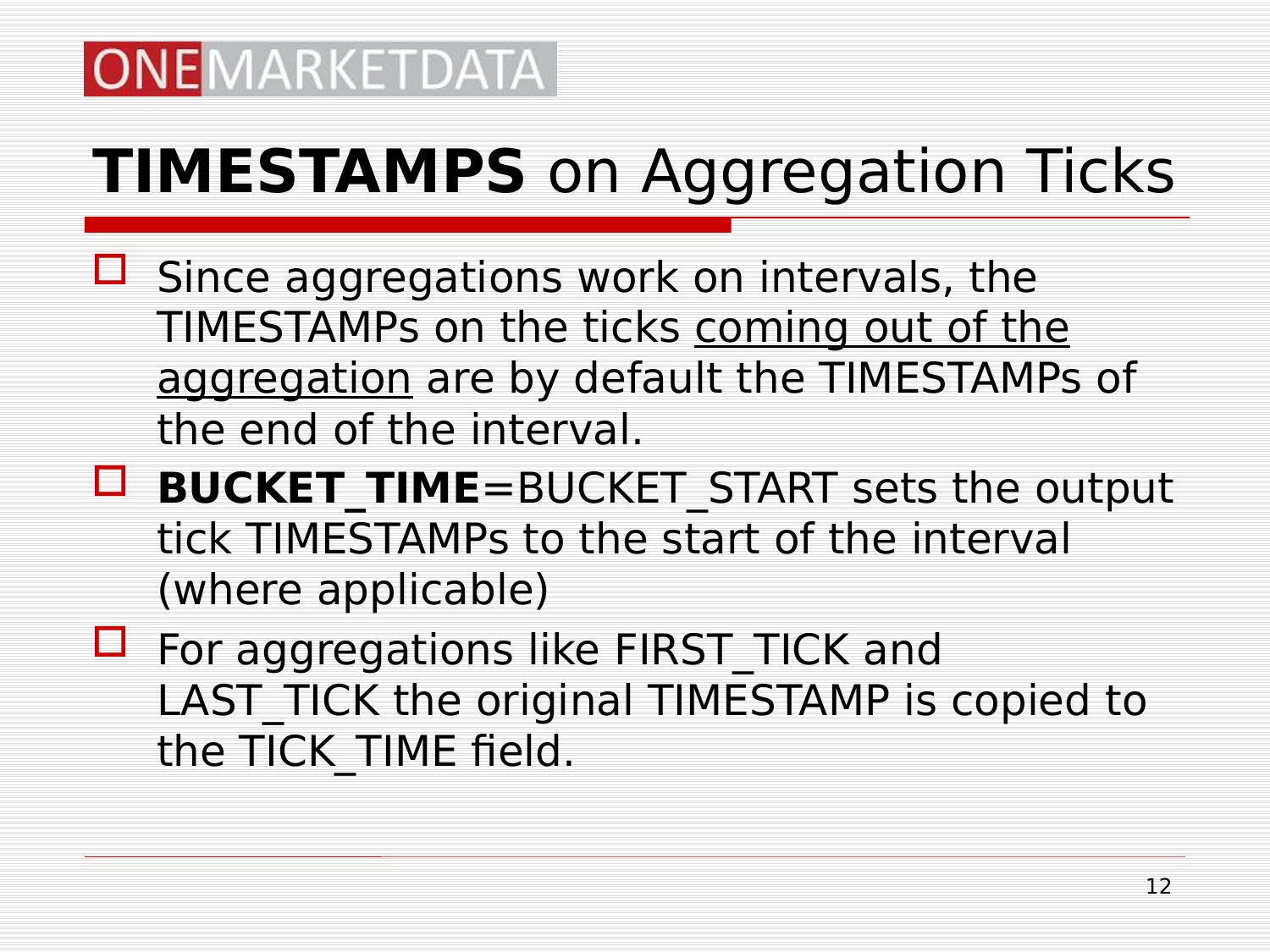

# TIMESTAMPS on Aggregation Ticks
Since aggregations work on intervals, the TIMESTAMPs on the ticks coming out of the aggregation are by default the TIMESTAMPs of the end of the interval.
BUCKET_TIME=BUCKET_START sets the output tick TIMESTAMPs to the start of the interval (where applicable)
For aggregations like FIRST_TICK and LAST_TICK the original TIMESTAMP is copied to the TICK_TIME field.
12